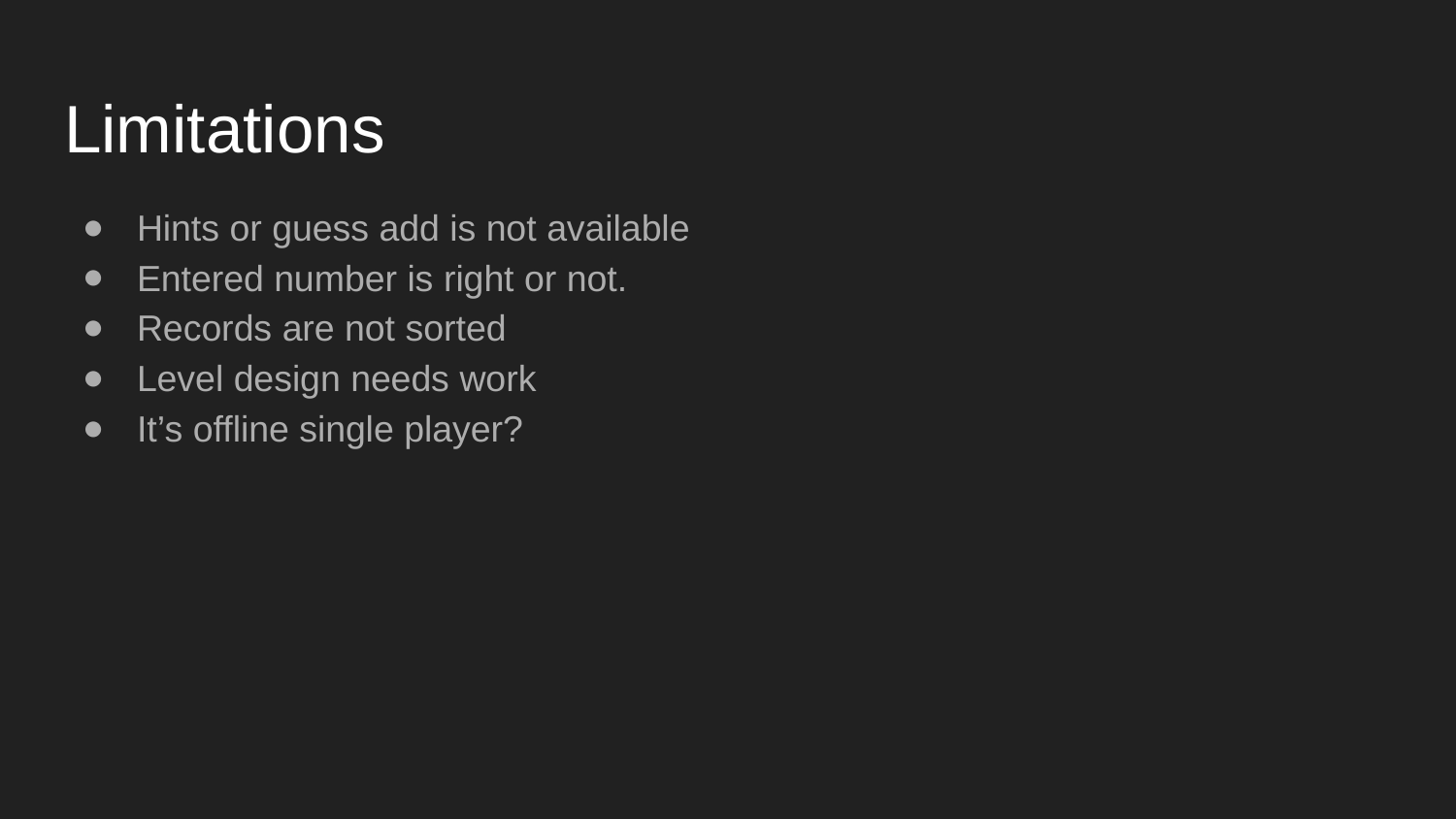

# Limitations
Hints or guess add is not available
Entered number is right or not.
Records are not sorted
Level design needs work
It’s offline single player?